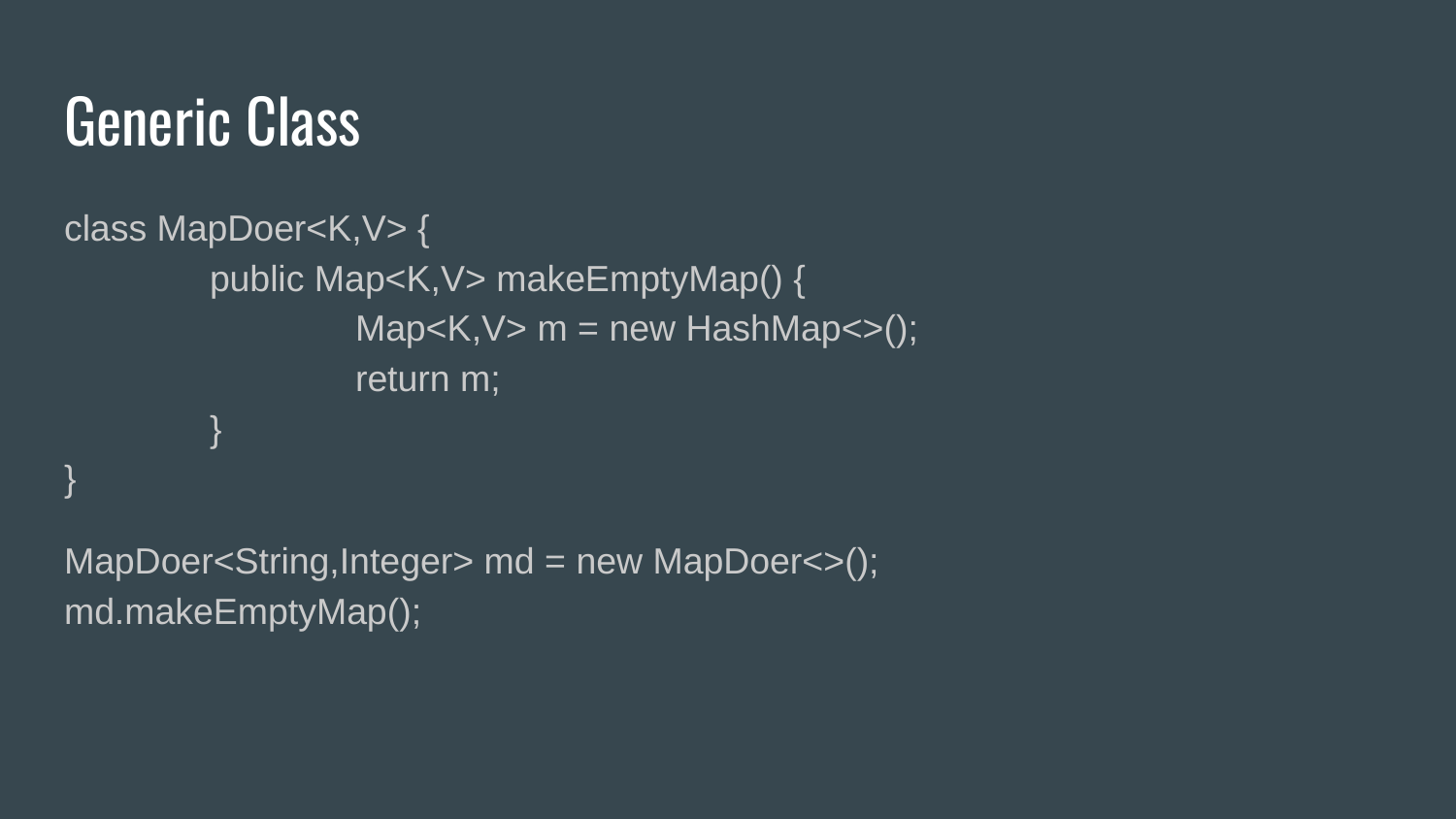

# Generic Class
class MapDoer<K,V> {
	public Map<K,V> makeEmptyMap() {
		Map<K,V> m = new HashMap<>();
		return m;
	}
}
MapDoer<String,Integer> md = new MapDoer<>();
md.makeEmptyMap();